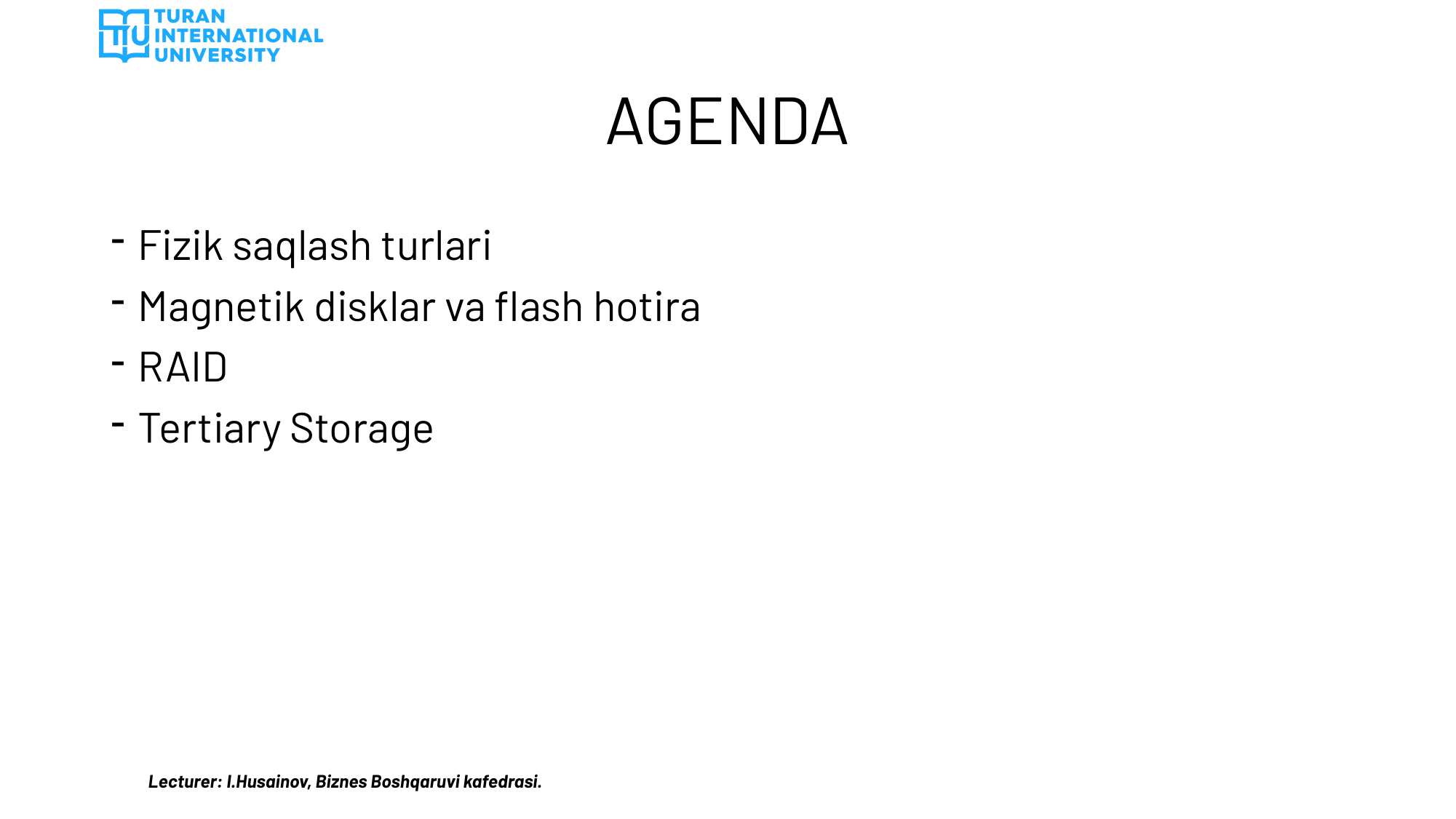

# AGENDA
Fizik saqlash turlari
Magnetik disklar va flash hotira
RAID
Tertiary Storage
Lecturer: I.Husainov, Biznes Boshqaruvi kafedrasi.